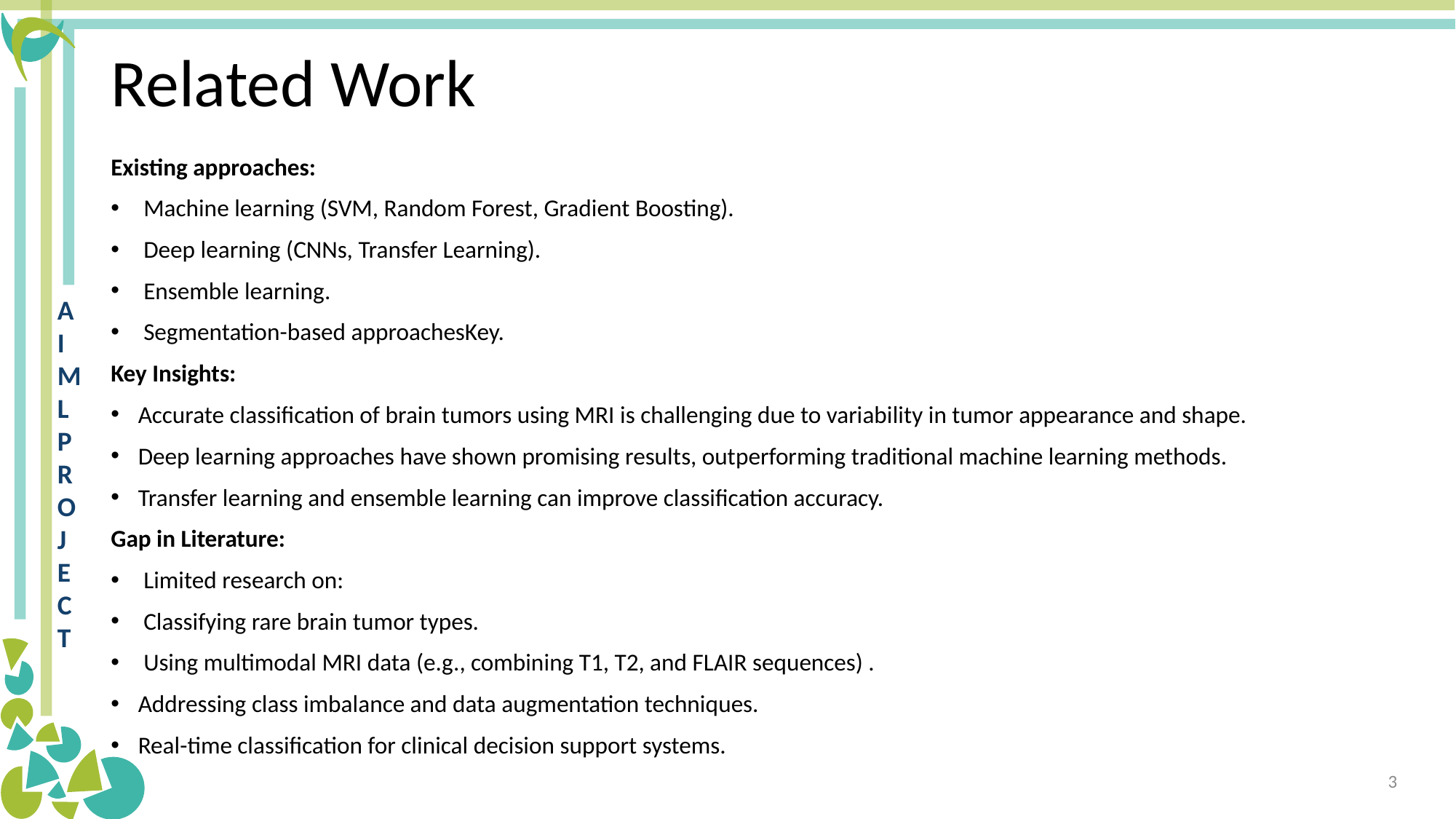

# Related Work
Existing approaches:
 Machine learning (SVM, Random Forest, Gradient Boosting).
 Deep learning (CNNs, Transfer Learning).
 Ensemble learning.
 Segmentation-based approachesKey.
Key Insights:
Accurate classification of brain tumors using MRI is challenging due to variability in tumor appearance and shape.
Deep learning approaches have shown promising results, outperforming traditional machine learning methods.
Transfer learning and ensemble learning can improve classification accuracy.
Gap in Literature:
 Limited research on:
 Classifying rare brain tumor types.
 Using multimodal MRI data (e.g., combining T1, T2, and FLAIR sequences) .
Addressing class imbalance and data augmentation techniques.
Real-time classification for clinical decision support systems.

3